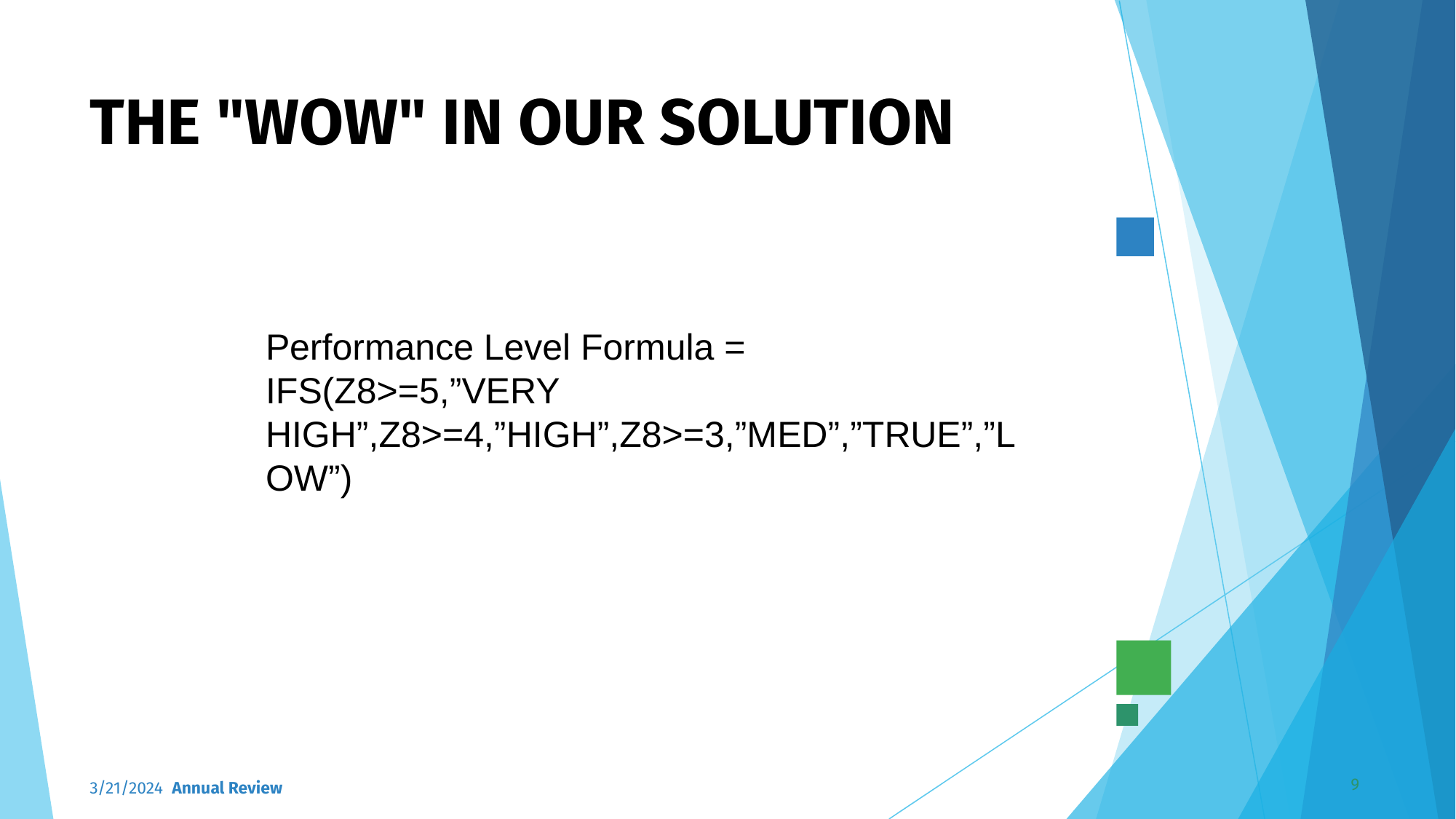

# THE "WOW" IN OUR SOLUTION

Performance Level Formula = IFS(Z8>=5,”VERY HIGH”,Z8>=4,”HIGH”,Z8>=3,”MED”,”TRUE”,”LOW”)

9
3/21/2024  Annual Review